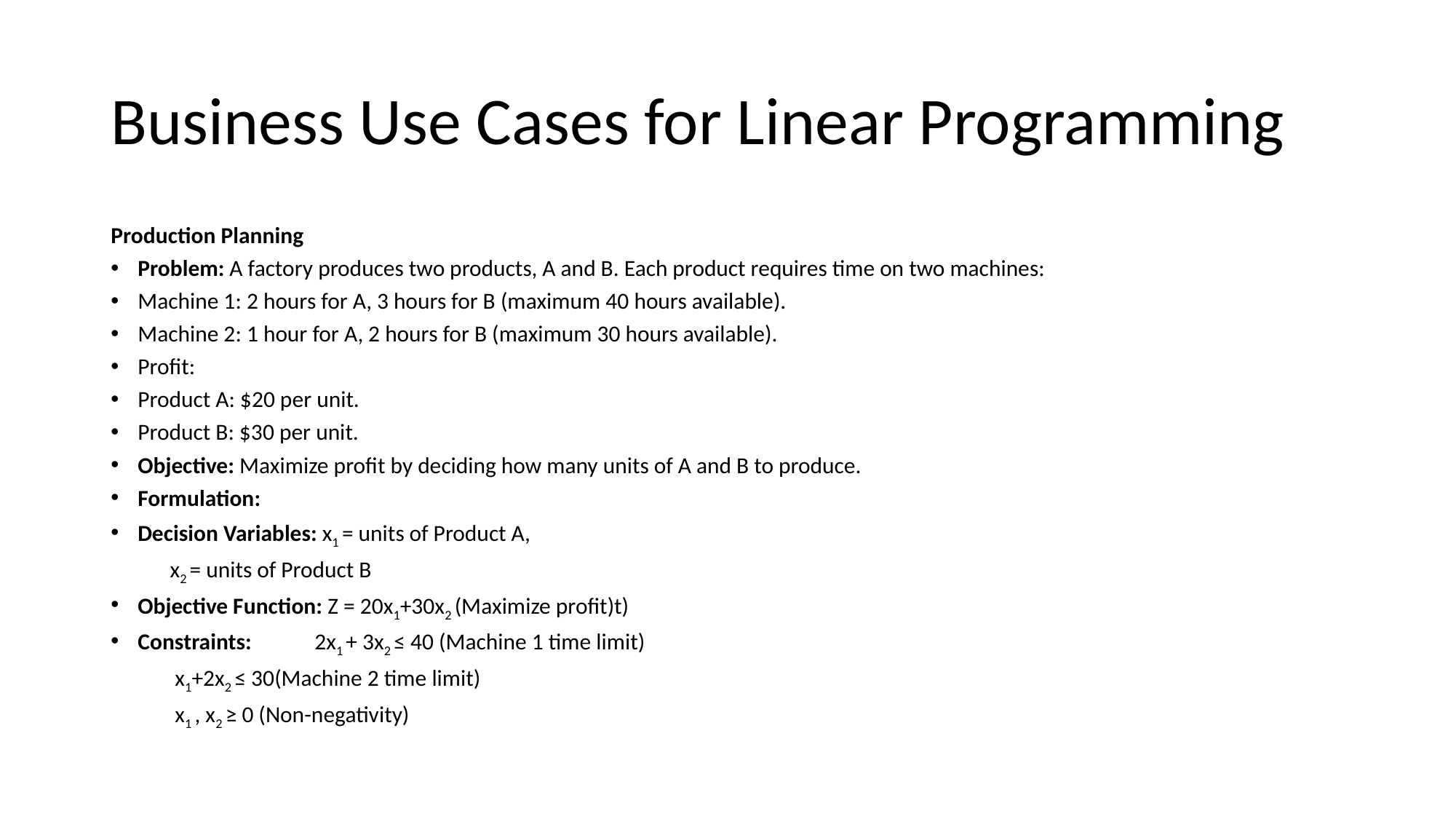

# Business Use Cases for Linear Programming
Production Planning
Problem: A factory produces two products, A and B. Each product requires time on two machines:
Machine 1: 2 hours for A, 3 hours for B (maximum 40 hours available).
Machine 2: 1 hour for A, 2 hours for B (maximum 30 hours available).
Profit:
Product A: $20 per unit.
Product B: $30 per unit.
Objective: Maximize profit by deciding how many units of A and B to produce.
Formulation:
Decision Variables: x1 = units of Product A,
		x2 = units of Product B
Objective Function: Z = 20x1+30x2 (Maximize profit)t)
Constraints: 	2x1 + 3x2 ≤ 40 (Machine 1 time limit)
		 x1+2x2 ≤ 30(Machine 2 time limit)
		 x1 , x2 ≥ 0 (Non-negativity)